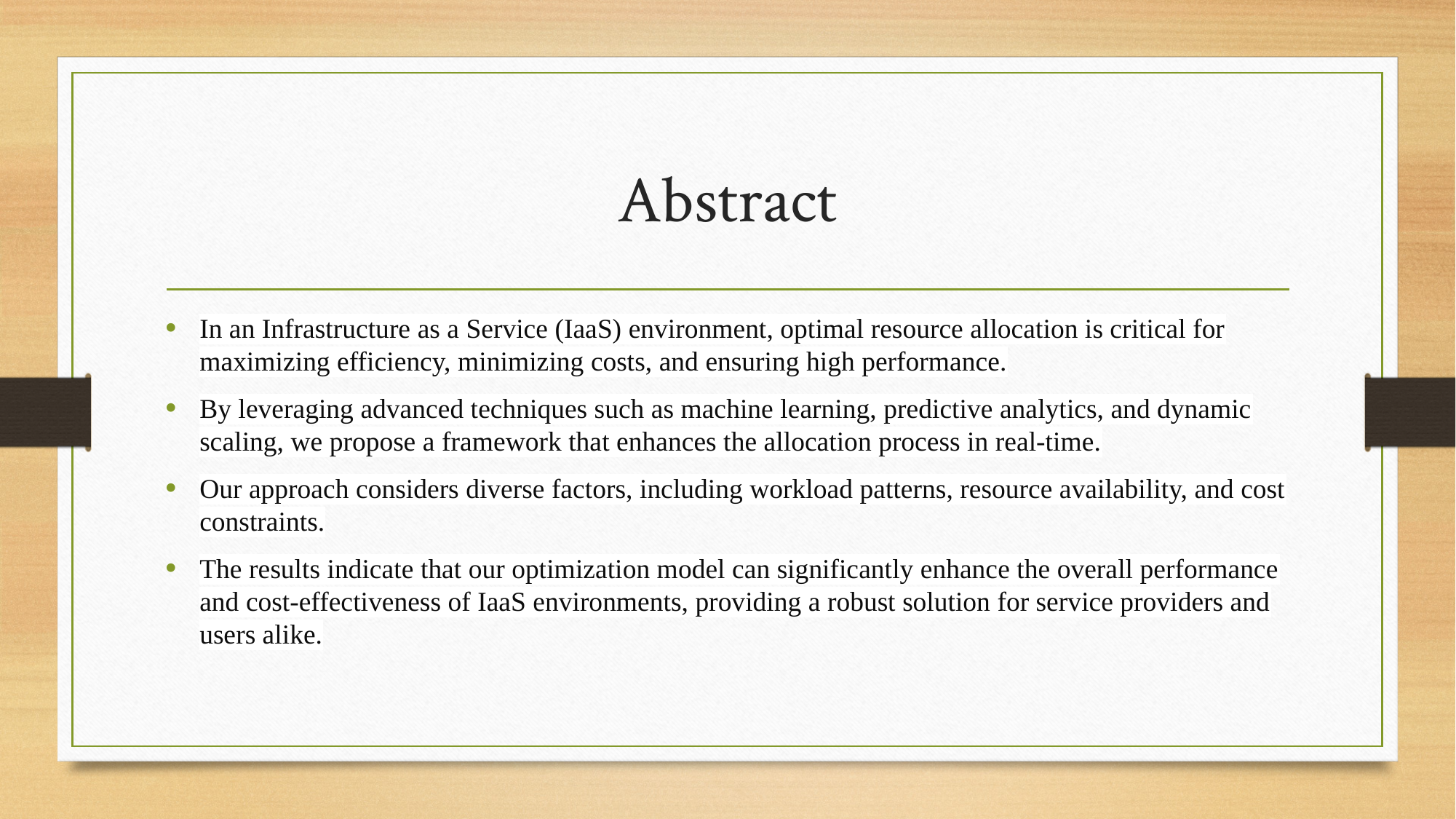

# Abstract
In an Infrastructure as a Service (IaaS) environment, optimal resource allocation is critical for maximizing efficiency, minimizing costs, and ensuring high performance.
By leveraging advanced techniques such as machine learning, predictive analytics, and dynamic scaling, we propose a framework that enhances the allocation process in real-time.
Our approach considers diverse factors, including workload patterns, resource availability, and cost constraints.
The results indicate that our optimization model can significantly enhance the overall performance and cost-effectiveness of IaaS environments, providing a robust solution for service providers and users alike.